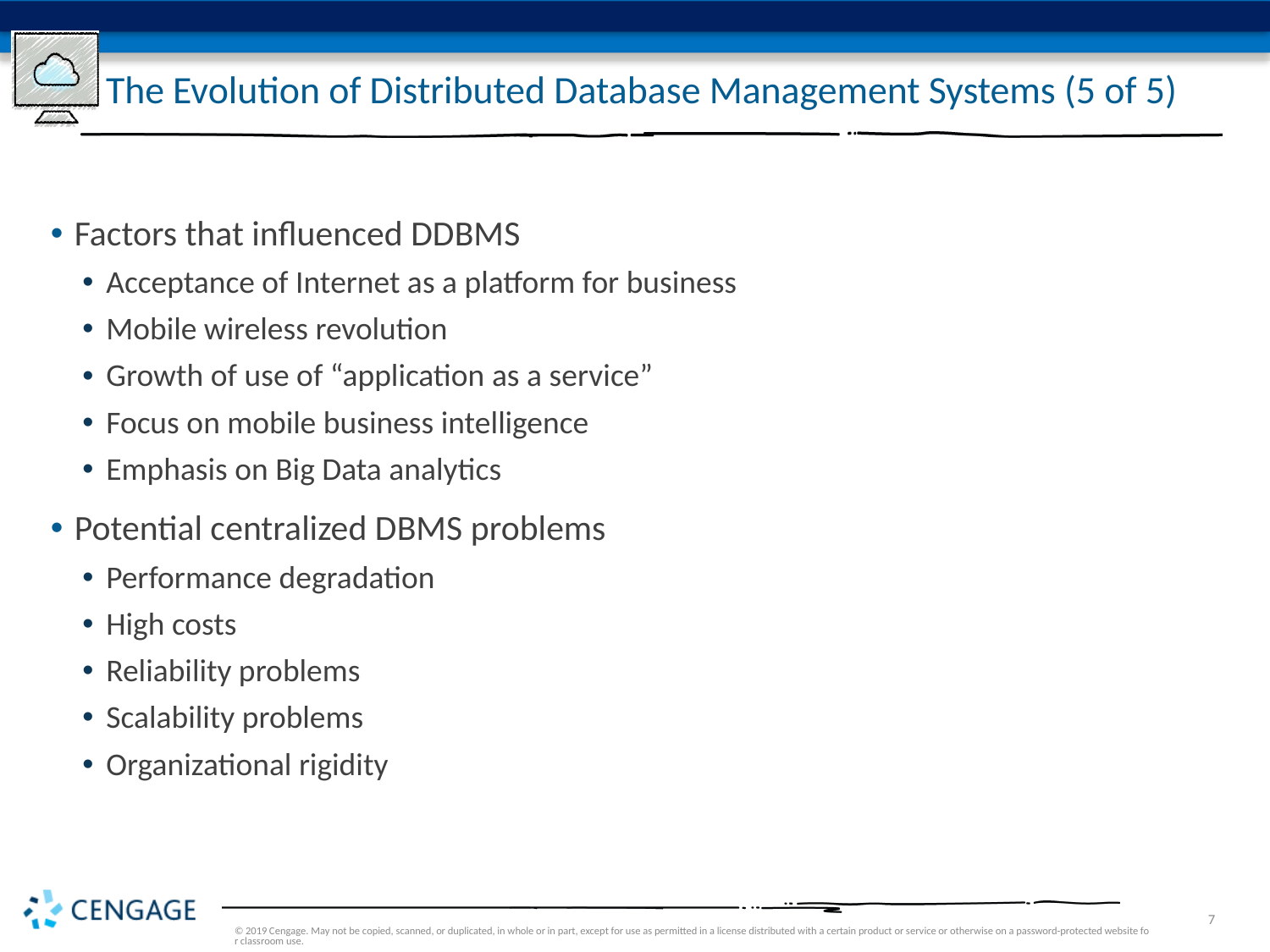

# The Evolution of Distributed Database Management Systems (5 of 5)
Factors that influenced DDBMS
Acceptance of Internet as a platform for business
Mobile wireless revolution
Growth of use of “application as a service”
Focus on mobile business intelligence
Emphasis on Big Data analytics
Potential centralized DBMS problems
Performance degradation
High costs
Reliability problems
Scalability problems
Organizational rigidity

© 2019 Cengage. May not be copied, scanned, or duplicated, in whole or in part, except for use as permitted in a license distributed with a certain product or service or otherwise on a password-protected website for classroom use.